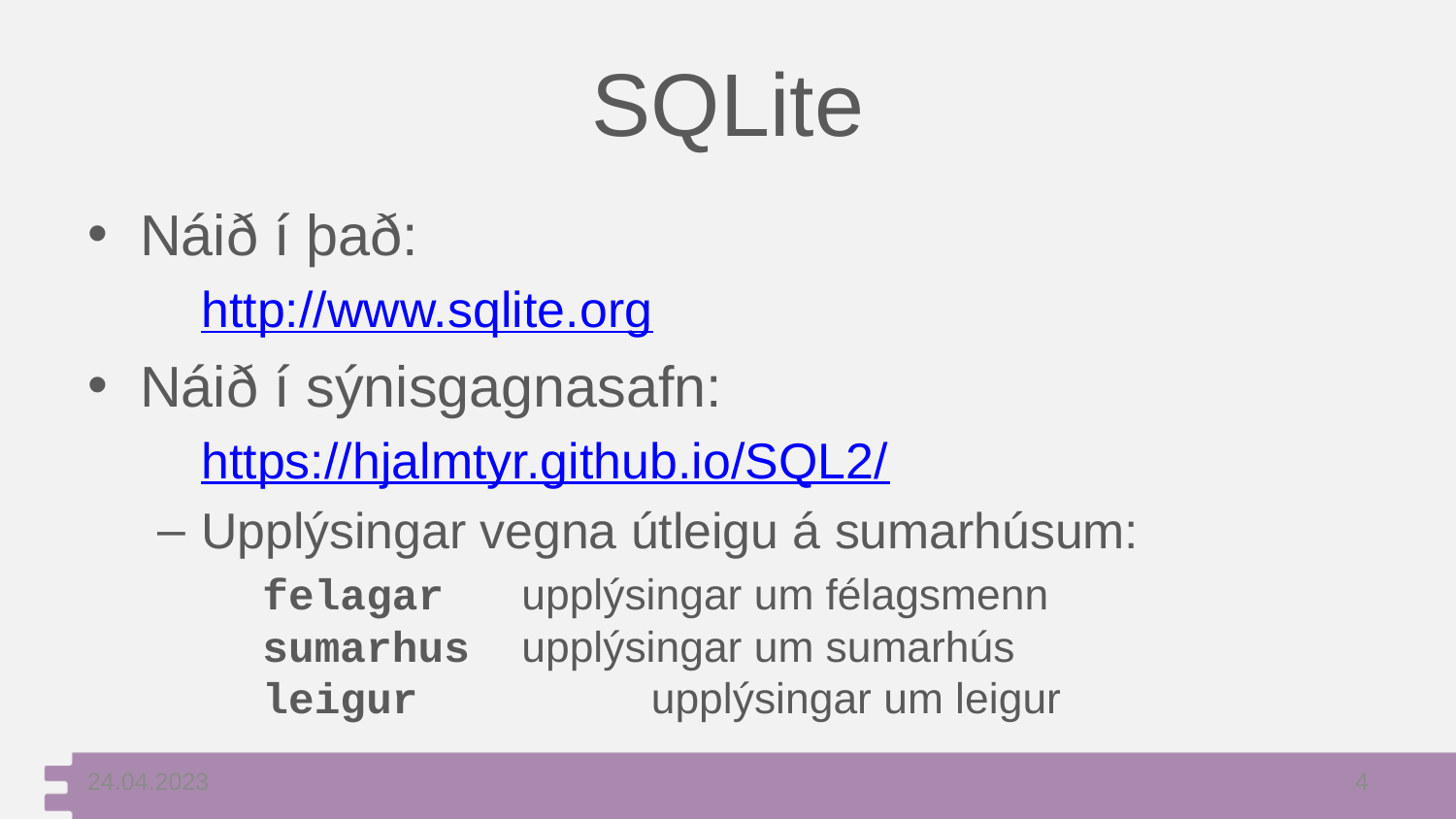

# SQLite
Náið í það:
	http://www.sqlite.org
Náið í sýnisgagnasafn:
	https://hjalmtyr.github.io/SQL2/
Upplýsingar vegna útleigu á sumarhúsum:
	felagar	upplýsingar um félagsmenn
	sumarhus	upplýsingar um sumarhús
	leigur	    	upplýsingar um leigur
24.04.2023
4